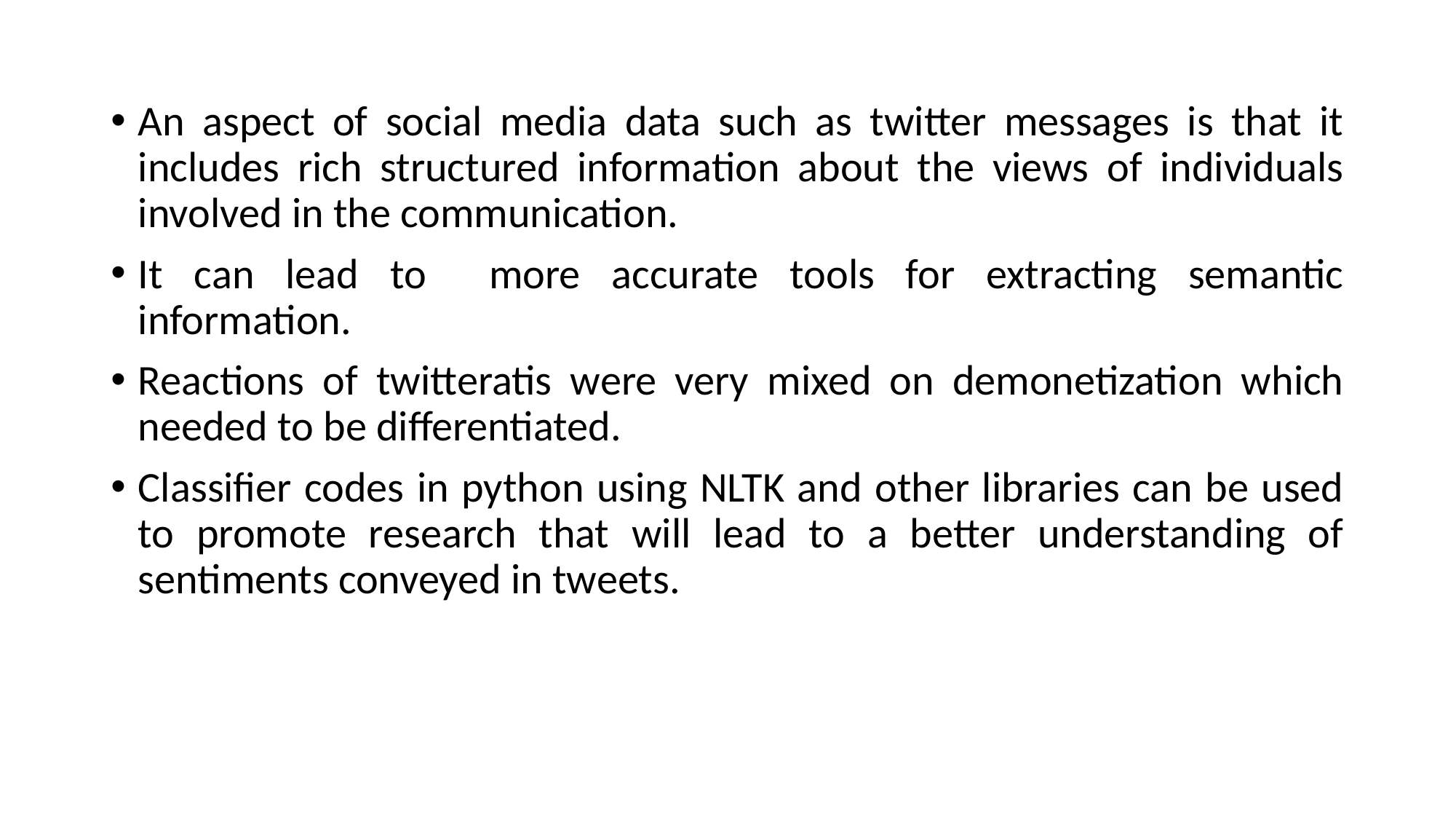

An aspect of social media data such as twitter messages is that it includes rich structured information about the views of individuals involved in the communication.
It can lead to  more accurate tools for extracting semantic information.
Reactions of twitteratis were very mixed on demonetization which needed to be differentiated.
Classifier codes in python using NLTK and other libraries can be used to promote research that will lead to a better understanding of sentiments conveyed in tweets.